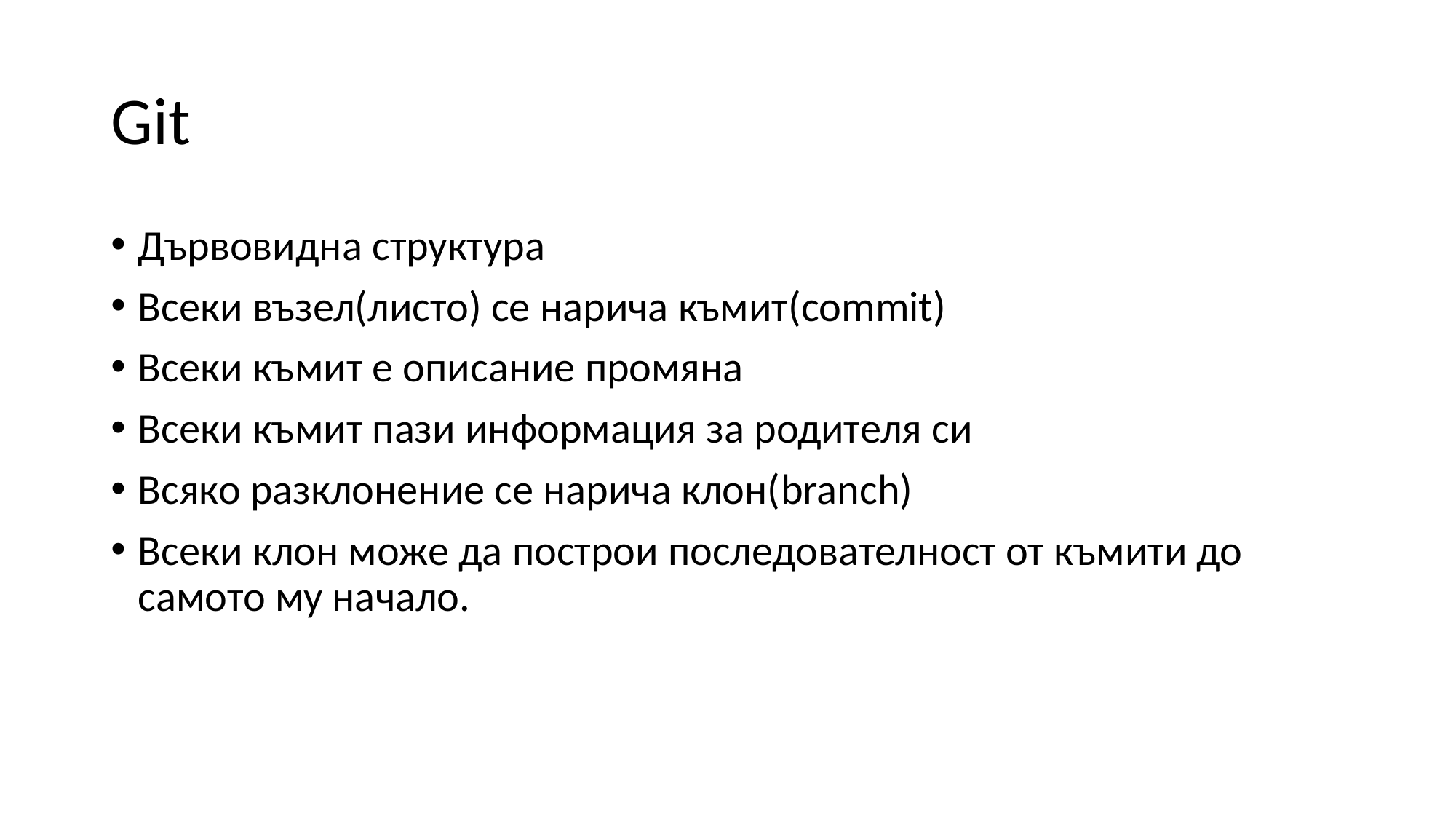

# Git
Дървовидна структура
Всеки възел(листо) се нарича къмит(commit)
Всеки къмит е описание промяна
Всеки къмит пази информация за родителя си
Всяко разклонение се нарича клон(branch)
Всеки клон може да построи последователност от къмити до самото му начало.